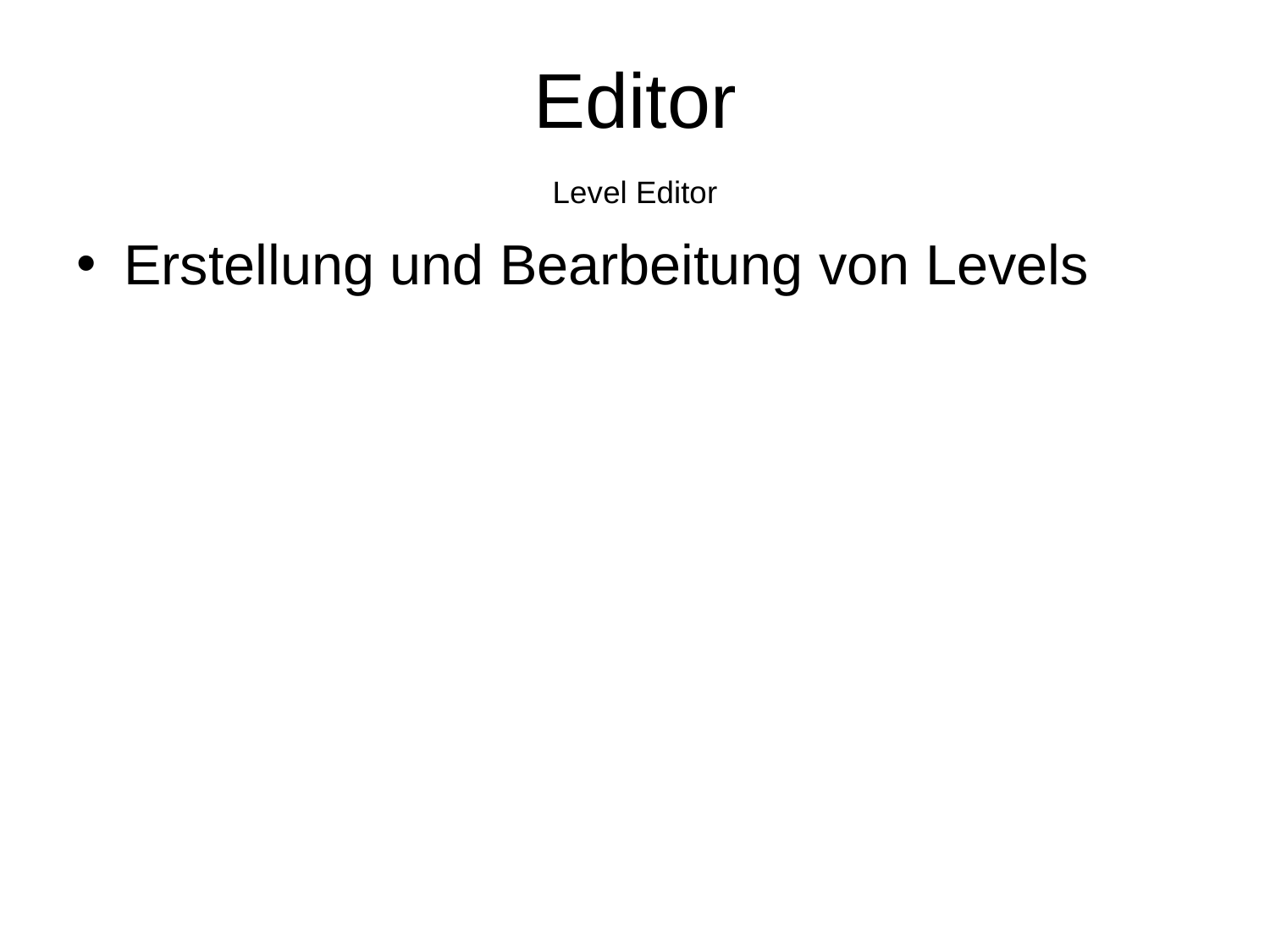

# Editor
Level Editor
Erstellung und Bearbeitung von Levels